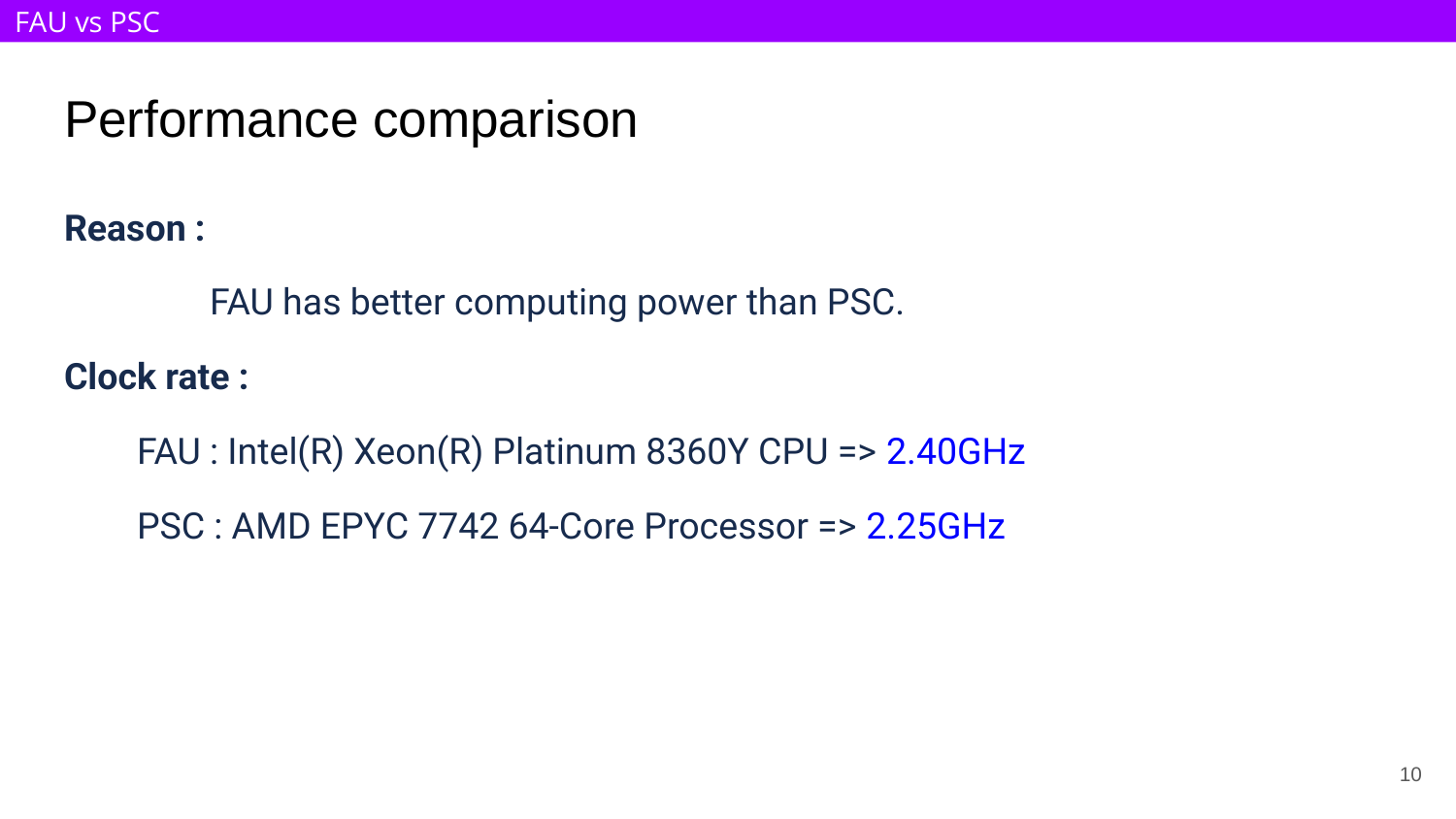

FAU vs PSC
# Performance comparison

Reason :
	FAU has better computing power than PSC.
Clock rate :
FAU : Intel(R) Xeon(R) Platinum 8360Y CPU => 2.40GHz
PSC : AMD EPYC 7742 64-Core Processor => 2.25GHz
10